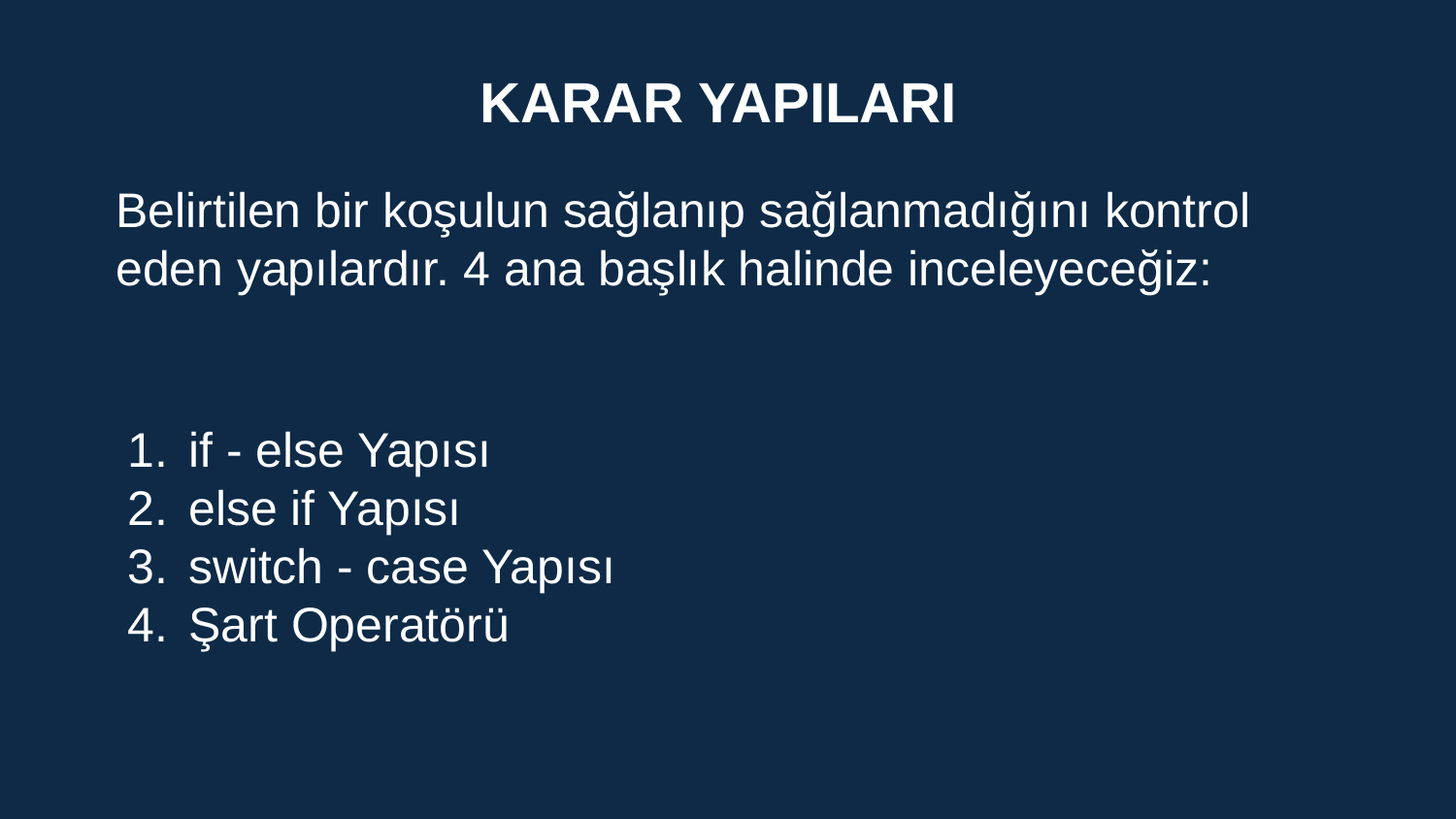

KARAR YAPILARI
Belirtilen bir koşulun sağlanıp sağlanmadığını kontrol eden yapılardır. 4 ana başlık halinde inceleyeceğiz:

if - else Yapısı
else if Yapısı
switch - case Yapısı
Şart Operatörü